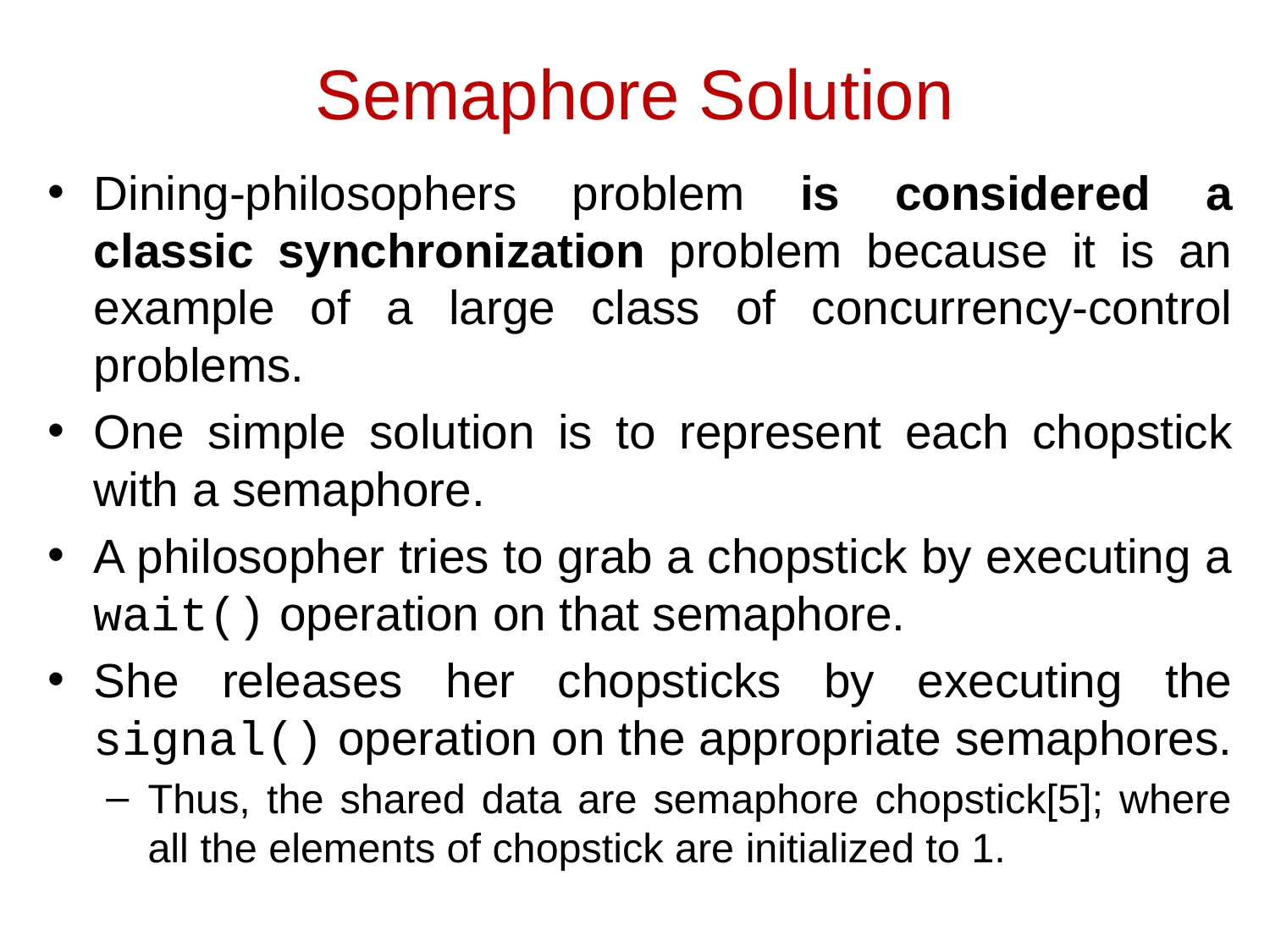

# Semaphore Solution
Dining-philosophers problem is considered a classic synchronization problem because it is an example of a large class of concurrency-control problems.
One simple solution is to represent each chopstick with a semaphore.
A philosopher tries to grab a chopstick by executing a wait() operation on that semaphore.
She releases her chopsticks by executing the signal() operation on the appropriate semaphores.
Thus, the shared data are semaphore chopstick[5]; where all the elements of chopstick are initialized to 1.